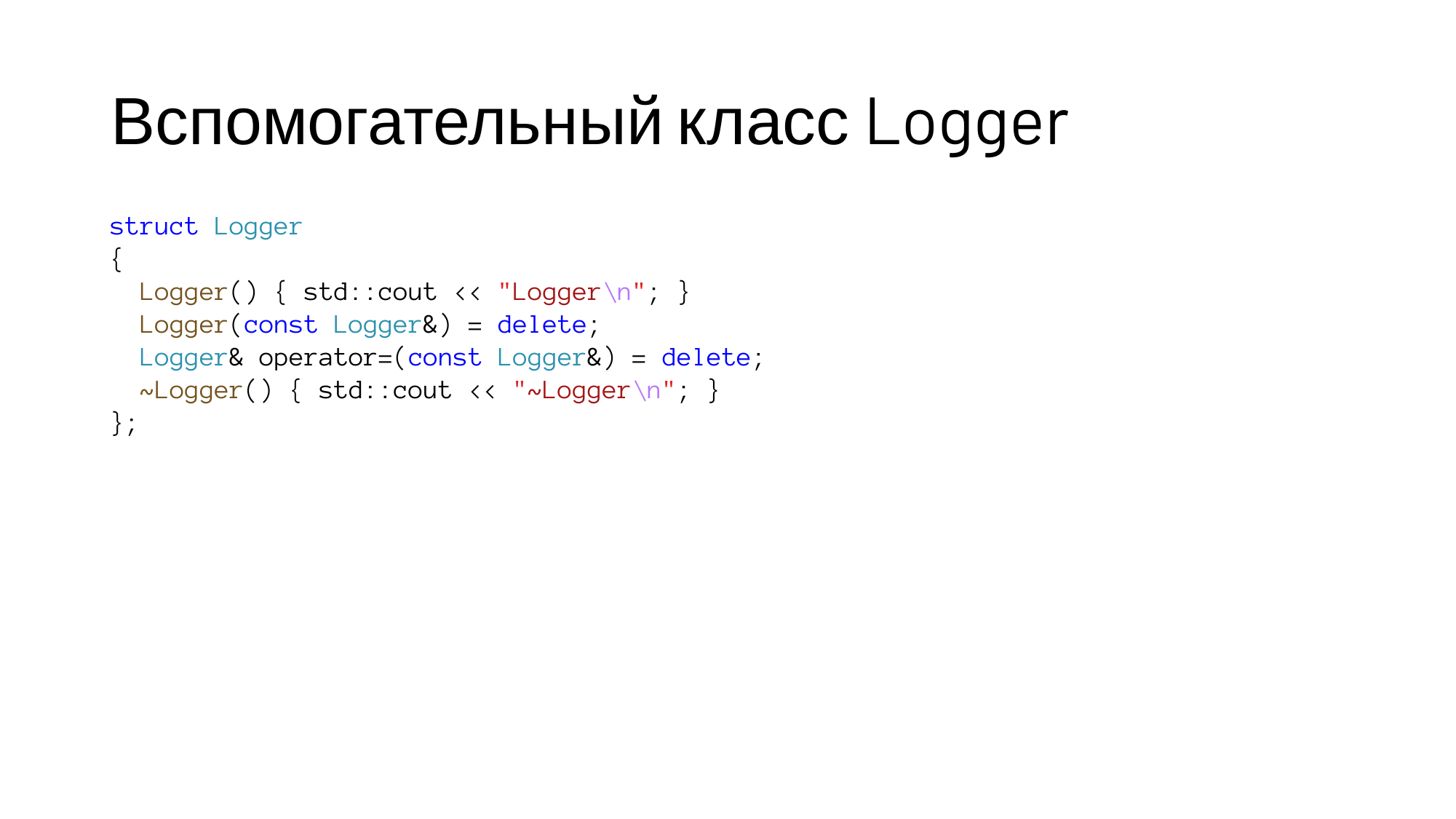

# Вспомогательный класс Logger
struct Logger
{
  Logger() { std::cout << "Logger\n"; }
  Logger(const Logger&) = delete;
  Logger& operator=(const Logger&) = delete;
  ~Logger() { std::cout << "~Logger\n"; }
};